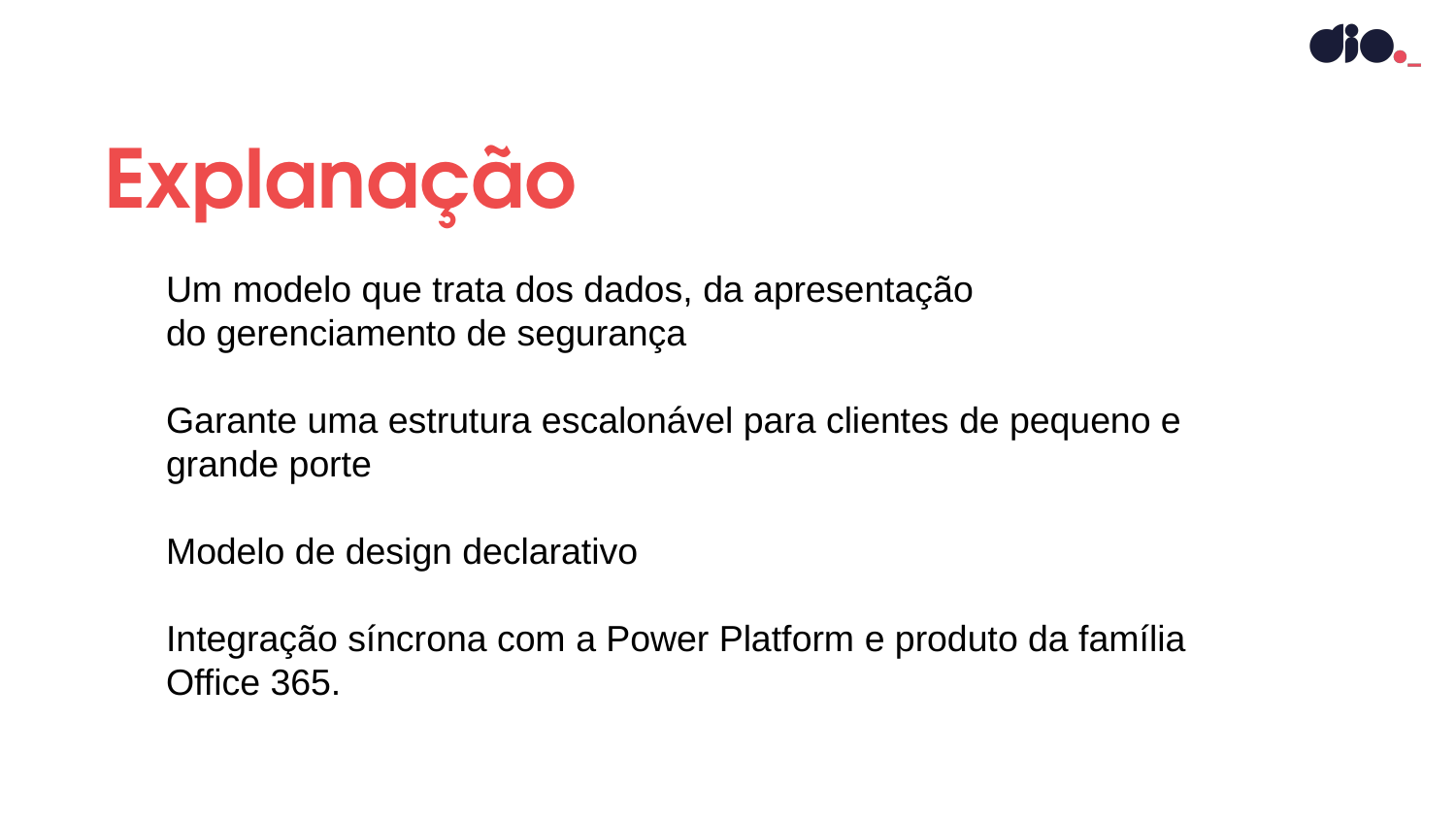

Explanação
Um modelo que trata dos dados, da apresentação do gerenciamento de segurança

Garante uma estrutura escalonável para clientes de pequeno e grande porte

Modelo de design declarativo

Integração síncrona com a Power Platform e produto da família Office 365.